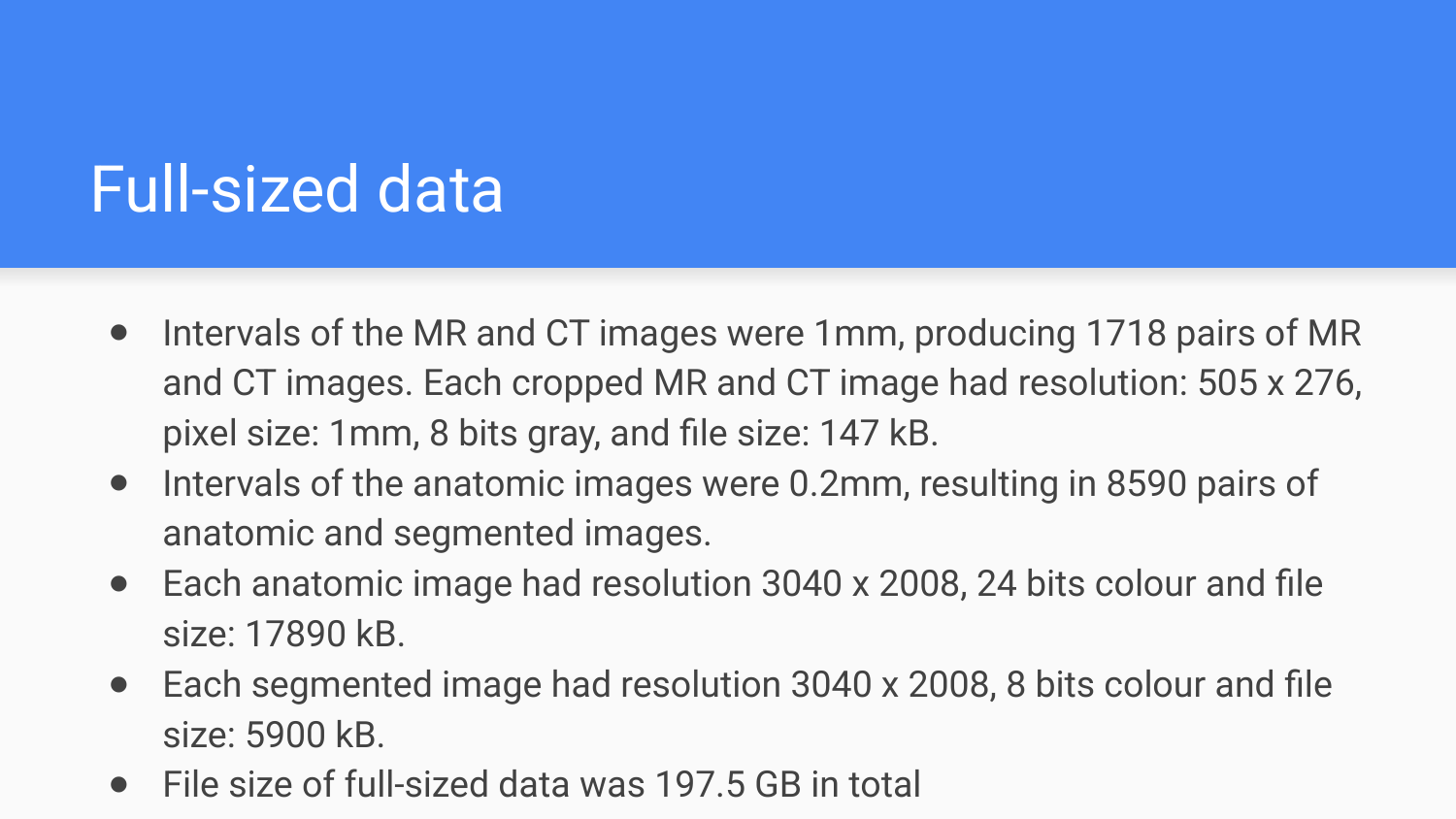

# Full-sized data
Intervals of the MR and CT images were 1mm, producing 1718 pairs of MR and CT images. Each cropped MR and CT image had resolution: 505 x 276, pixel size: 1mm, 8 bits gray, and file size: 147 kB.
Intervals of the anatomic images were 0.2mm, resulting in 8590 pairs of anatomic and segmented images.
Each anatomic image had resolution 3040 x 2008, 24 bits colour and file size: 17890 kB.
Each segmented image had resolution 3040 x 2008, 8 bits colour and file size: 5900 kB.
File size of full-sized data was 197.5 GB in total